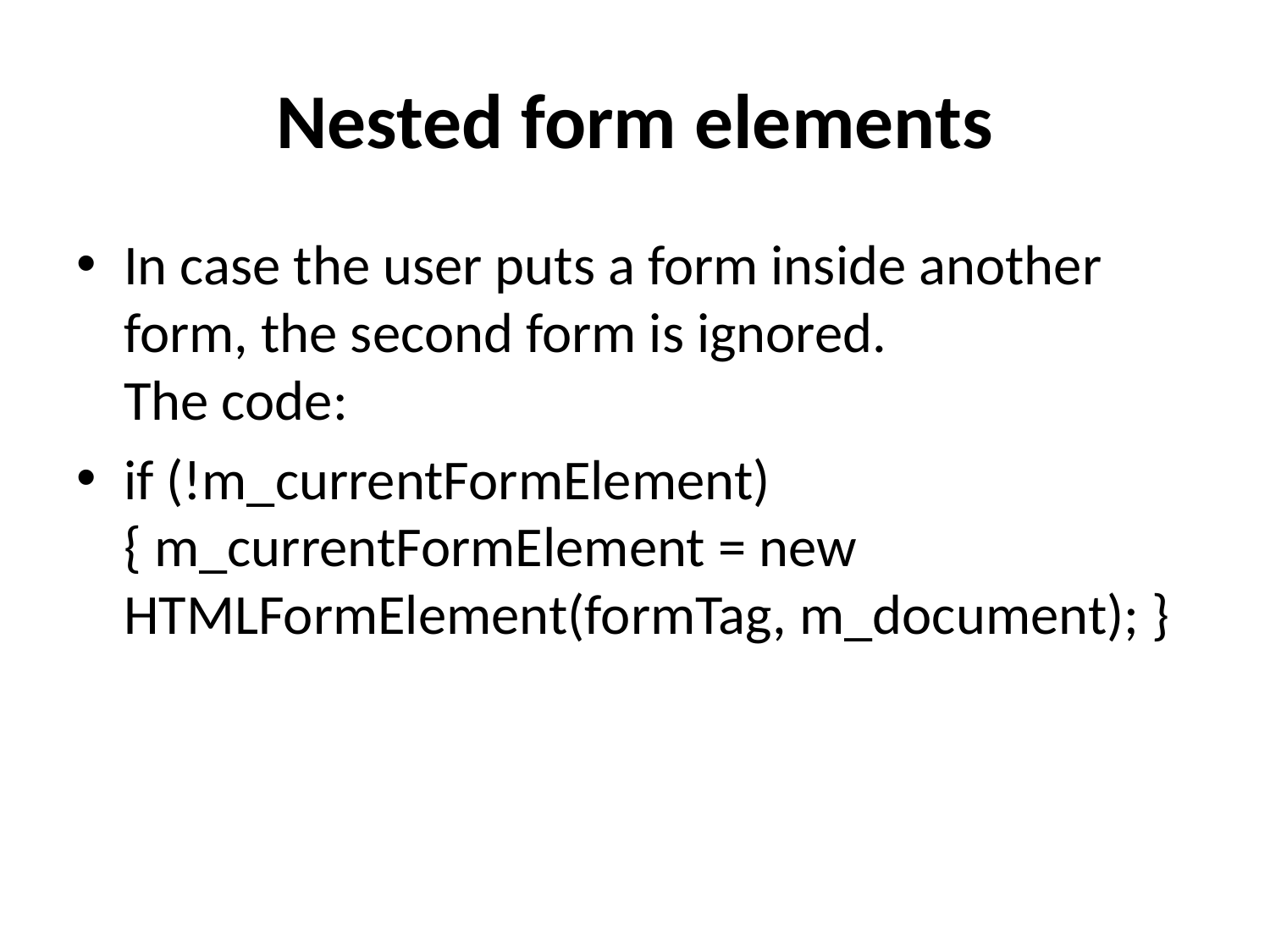

# Nested form elements
In case the user puts a form inside another form, the second form is ignored. 
The code:
if (!m_currentFormElement) { m_currentFormElement = new HTMLFormElement(formTag, m_document); }